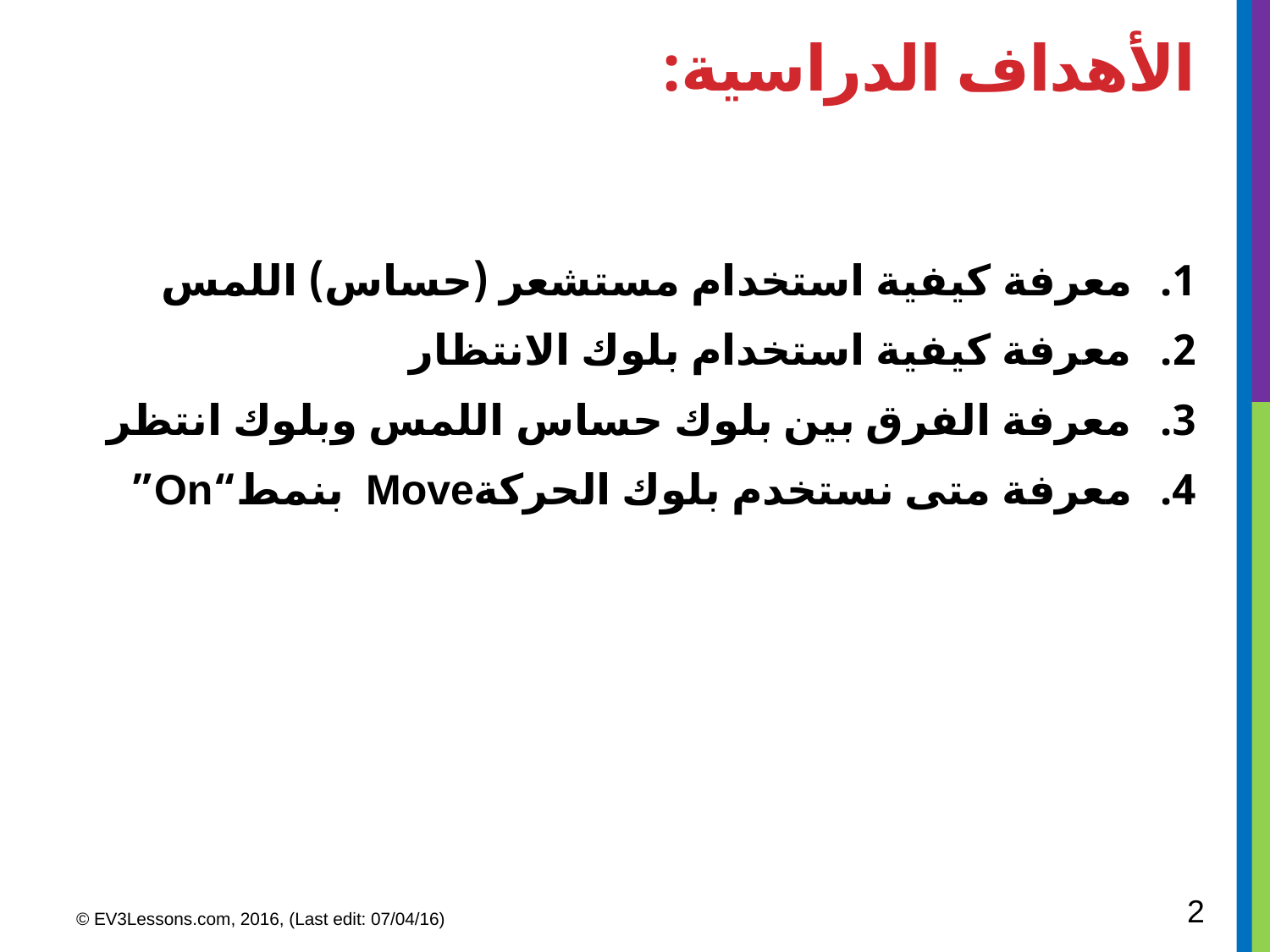

# الأهداف الدراسية:
معرفة كيفية استخدام مستشعر (حساس) اللمس
معرفة كيفية استخدام بلوك الانتظار
معرفة الفرق بين بلوك حساس اللمس وبلوك انتظر
معرفة متى نستخدم بلوك الحركةMove  بنمط“On”
2
© EV3Lessons.com, 2016, (Last edit: 07/04/16)